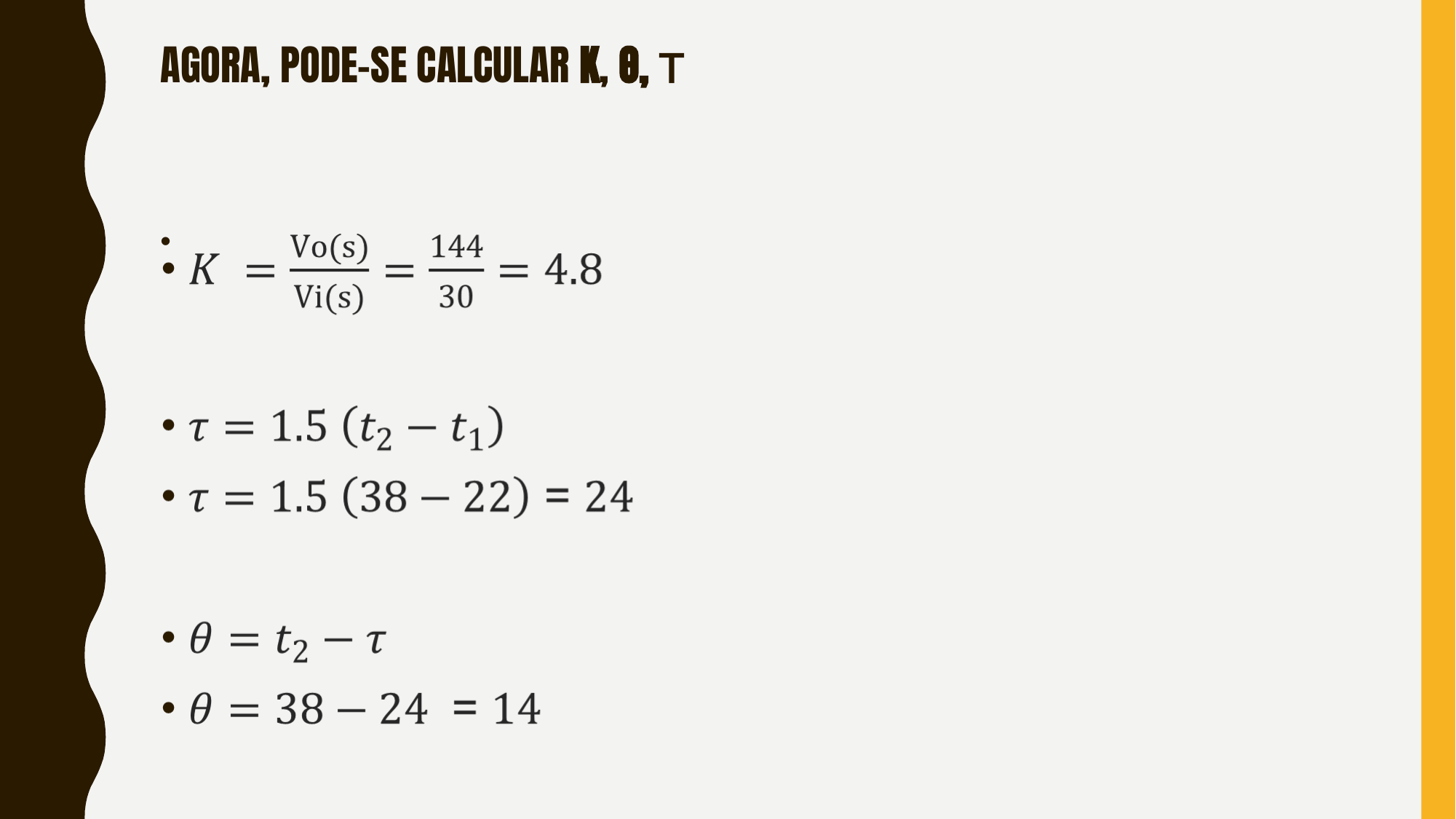

# AGORA, PODE-SE CALCULAR K, Ɵ, Τ